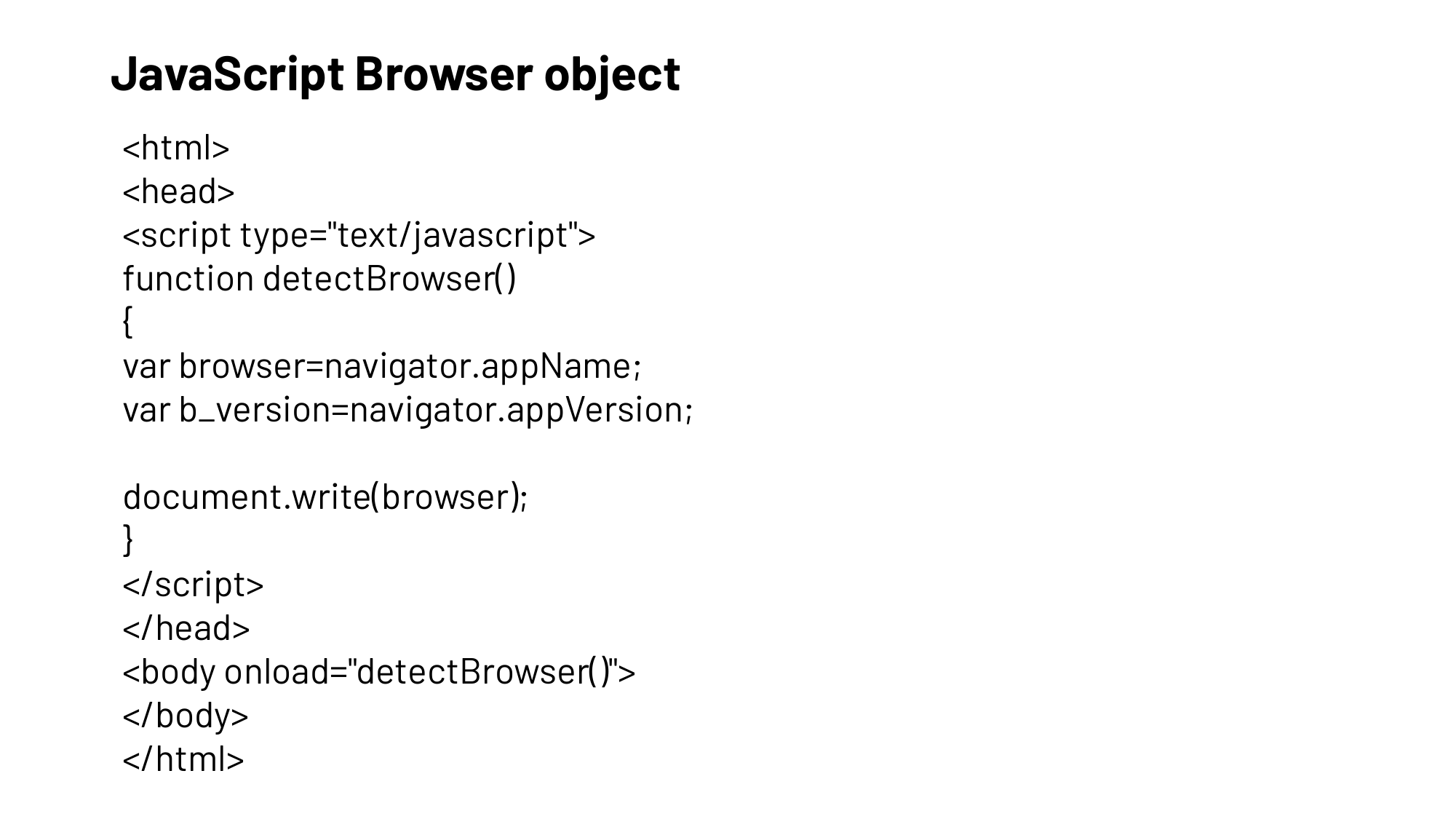

JavaScript Browser object
<html>
<head>
<script type="text/javascript">
function detectBrowser()
{
var browser=navigator.appName;
var b_version=navigator.appVersion;

document.write(browser);
}
</script>
</head>
<body onload="detectBrowser()">
</body>
</html>